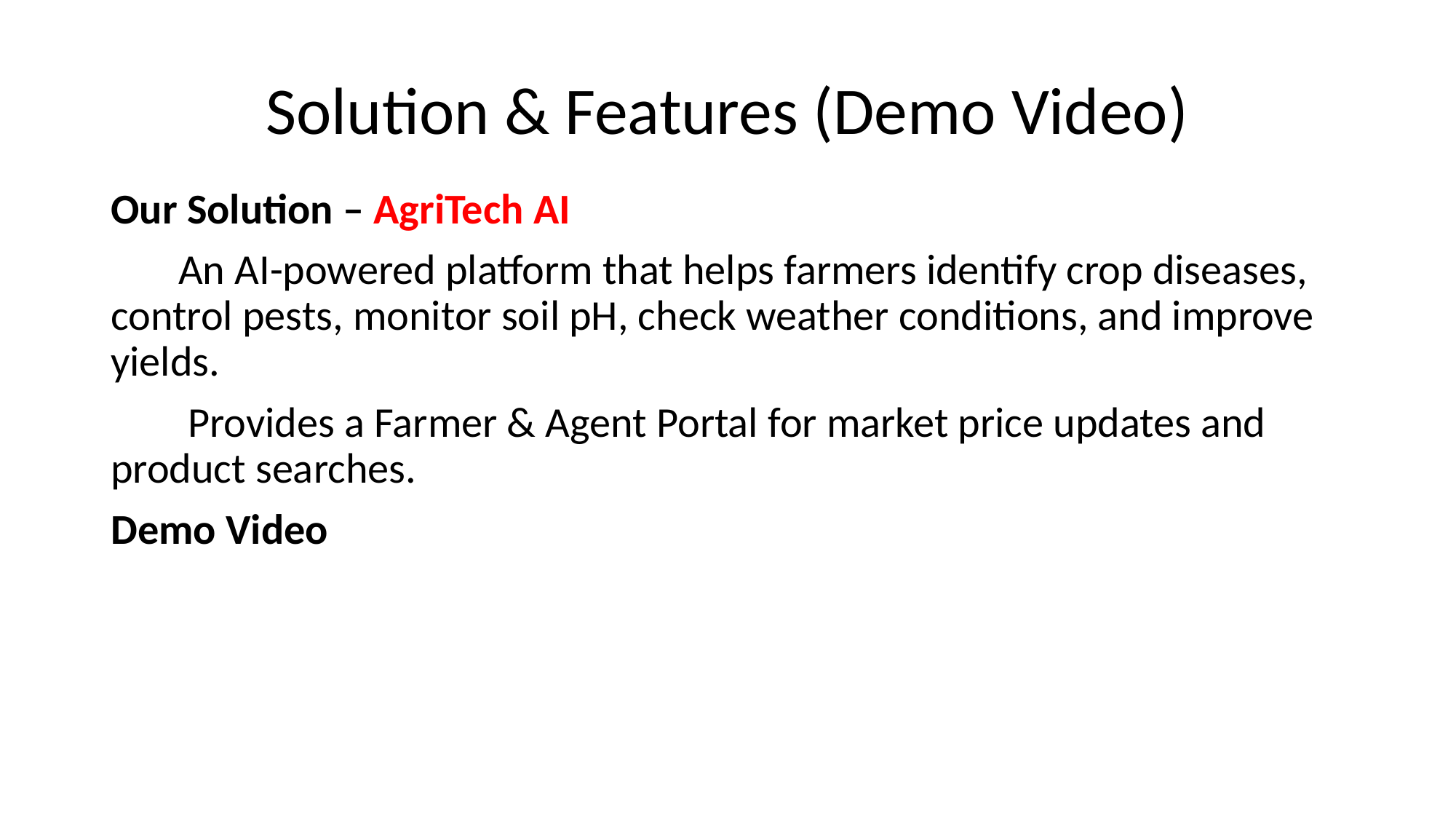

# Solution & Features (Demo Video)
Our Solution – AgriTech AI
       An AI-powered platform that helps farmers identify crop diseases, control pests, monitor soil pH, check weather conditions, and improve yields.
        Provides a Farmer & Agent Portal for market price updates and product searches.
Demo Video